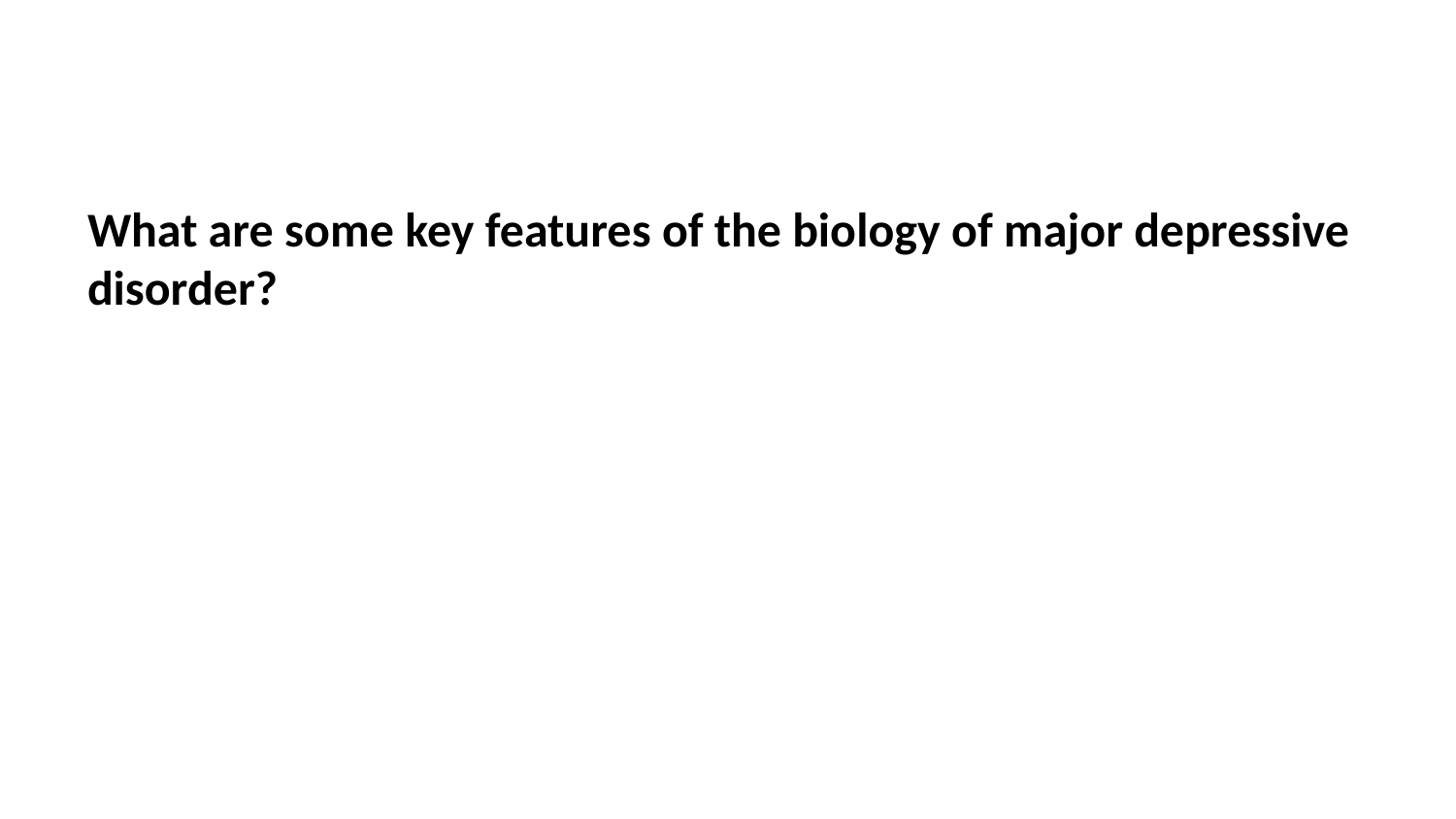

What are some key features of the biology of major depressive disorder?